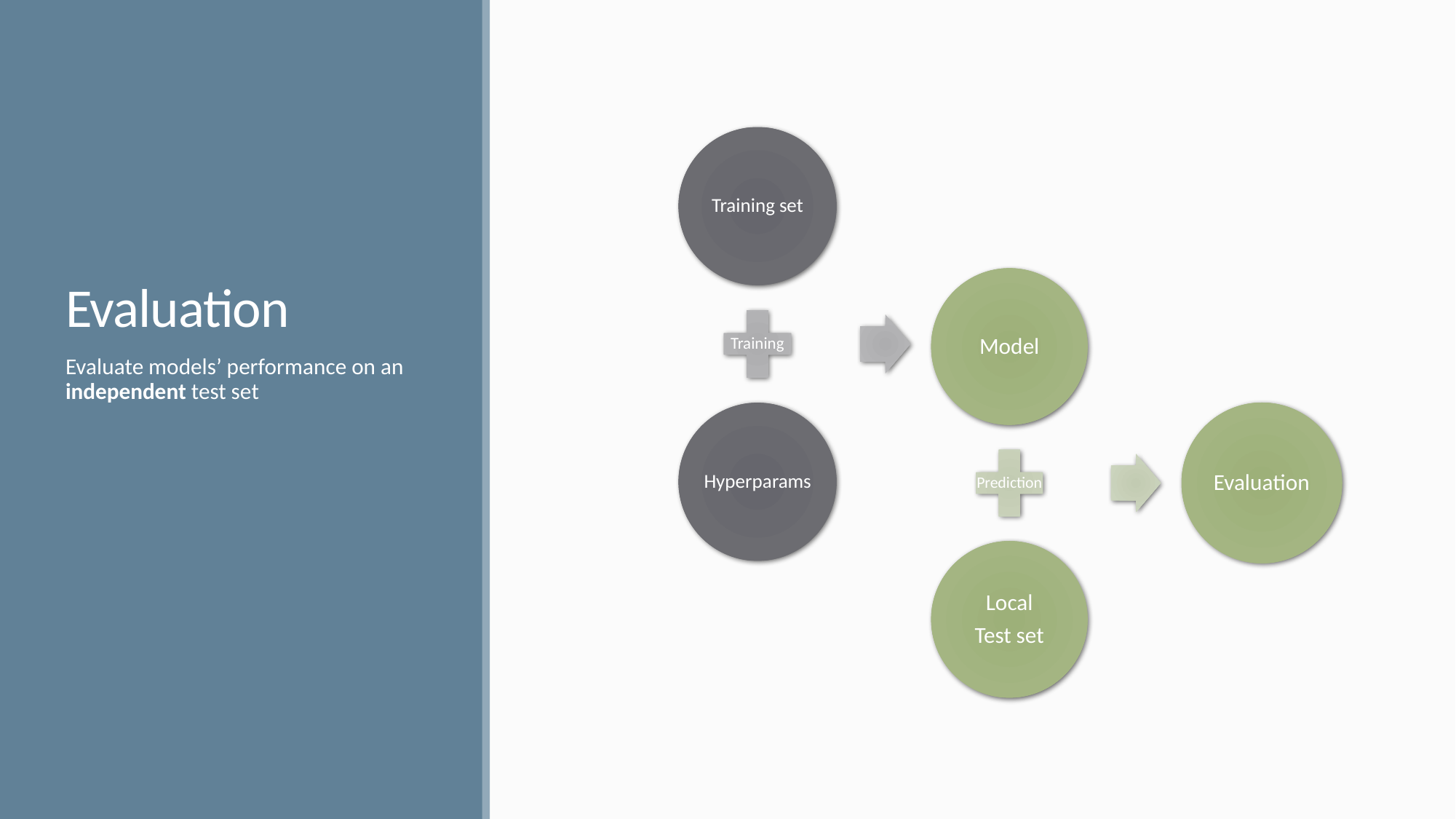

# Evaluation
Training set
Training
Hyperparams

Model
Prediction
 Local
Test set

Evaluation
Evaluate models’ performance on an independent test set